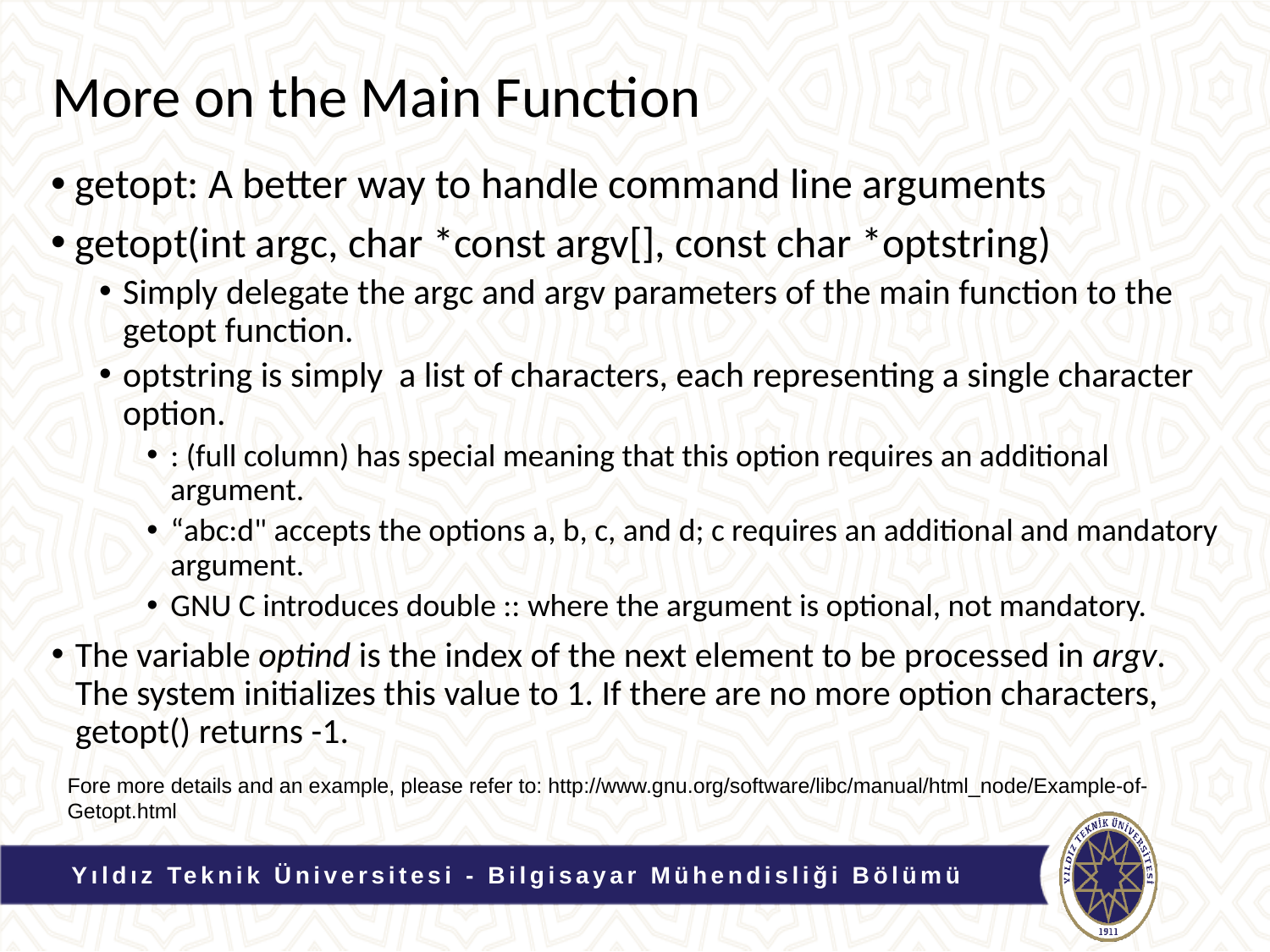

# More on the Main Function
getopt: A better way to handle command line arguments
getopt(int argc, char *const argv[], const char *optstring)
Simply delegate the argc and argv parameters of the main function to the getopt function.
optstring is simply  a list of characters, each representing a single character option.
: (full column) has special meaning that this option requires an additional argument.
“abc:d" accepts the options a, b, c, and d; c requires an additional and mandatory argument.
GNU C introduces double :: where the argument is optional, not mandatory.
The variable optind is the index of the next element to be processed in argv.  The system initializes this value to 1. If there are no more option characters, getopt() returns -1.
Fore more details and an example, please refer to: http://www.gnu.org/software/libc/manual/html_node/Example-of-Getopt.html
Yıldız Teknik Üniversitesi - Bilgisayar Mühendisliği Bölümü